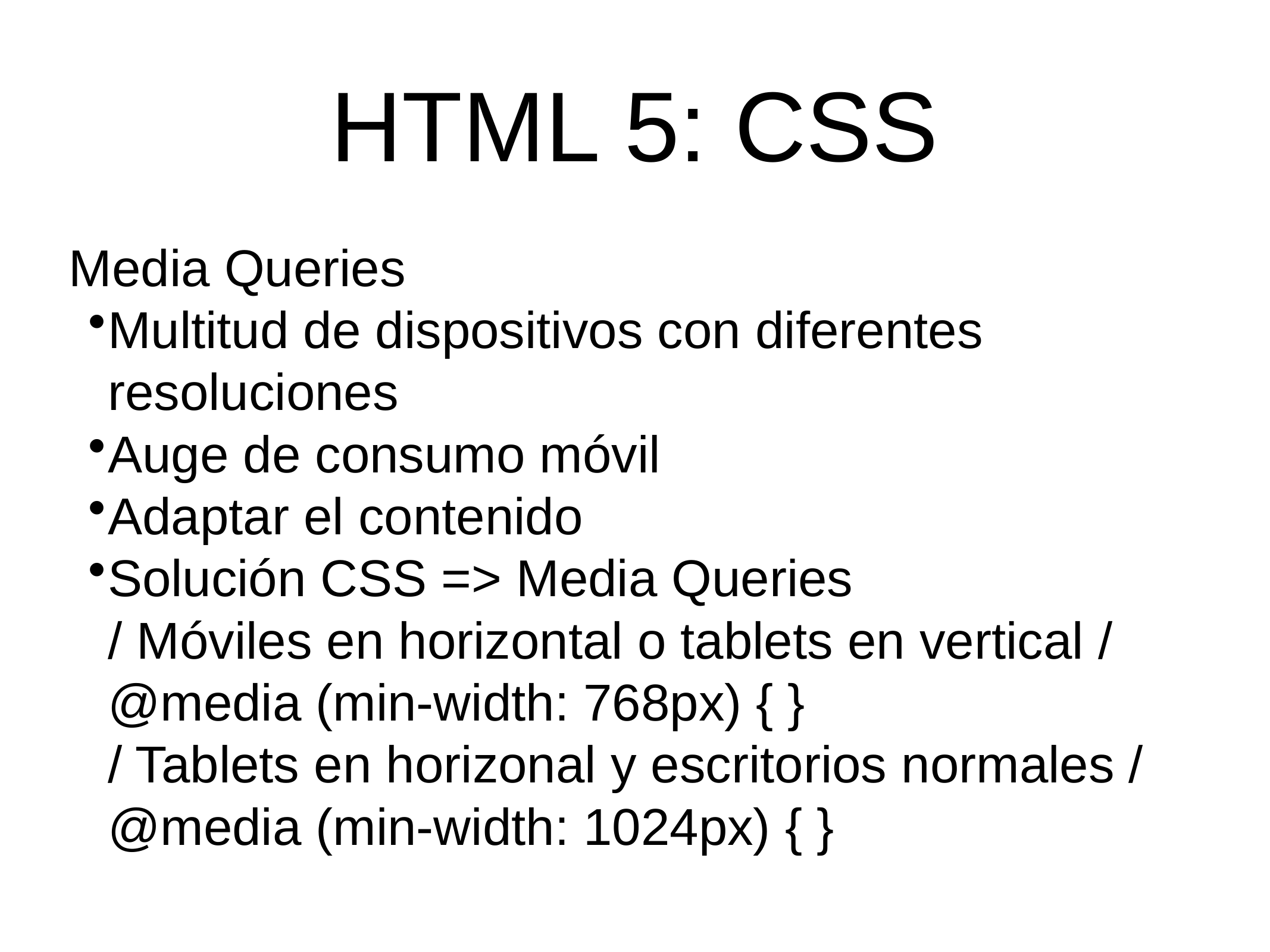

# HTML 5: CSS
Media Queries
Multitud de dispositivos con diferentes resoluciones
Auge de consumo móvil
Adaptar el contenido
Solución CSS => Media Queries
/ Móviles en horizontal o tablets en vertical /
@media (min-width: 768px) { }
/ Tablets en horizonal y escritorios normales /
@media (min-width: 1024px) { }